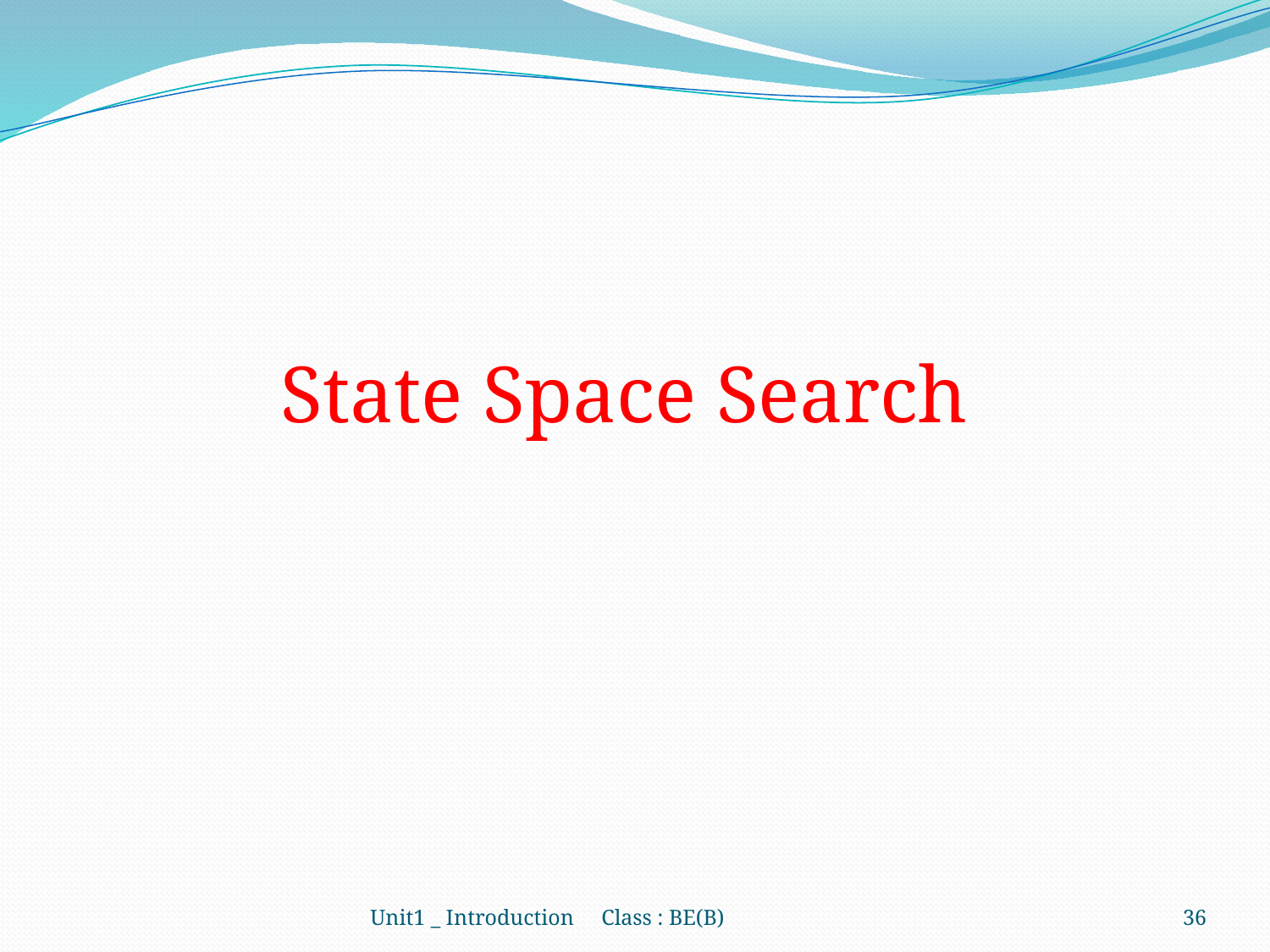

State Space Search
Unit1 _ Introduction     Class : BE(B)
36